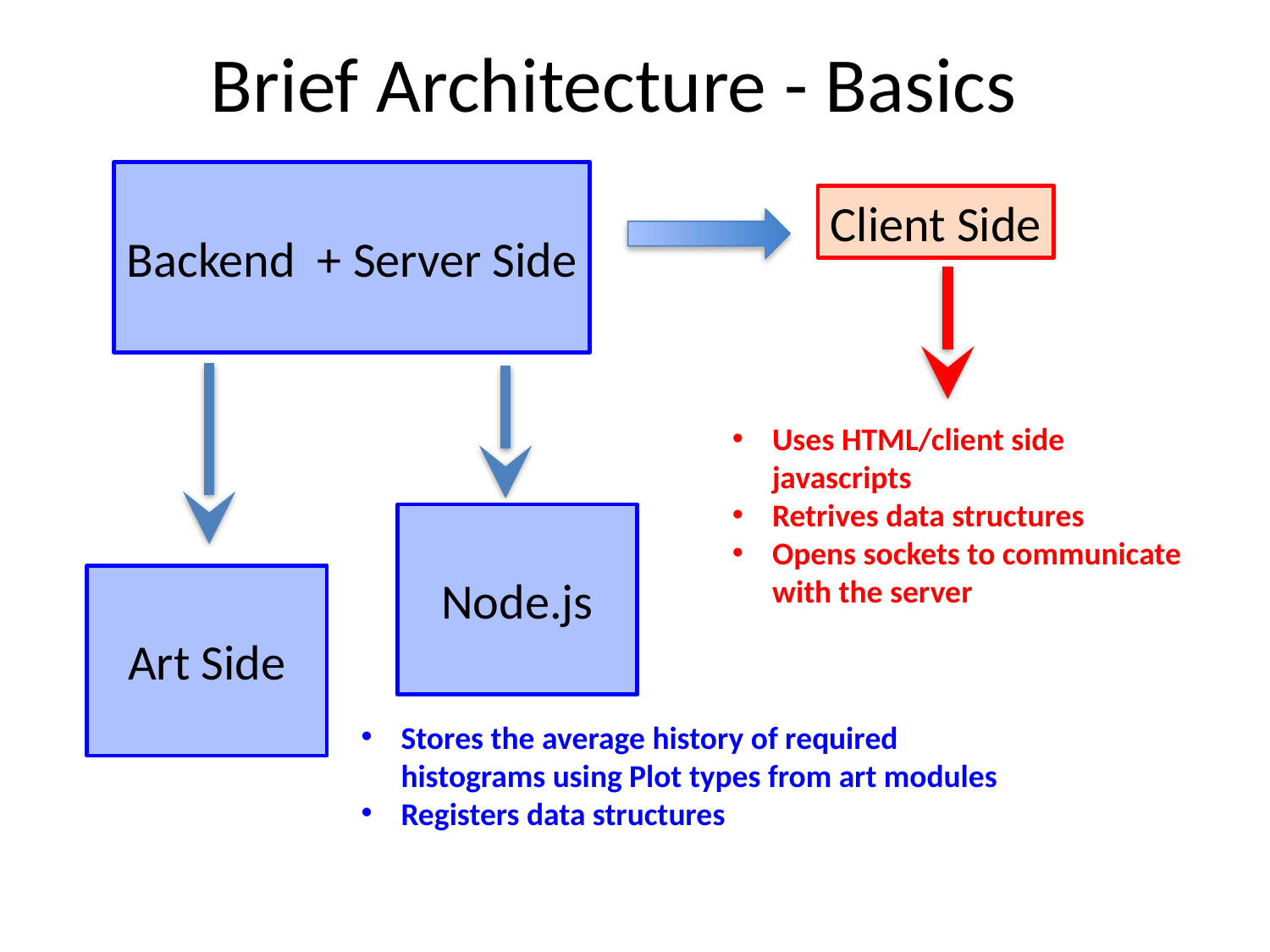

# Brief Architecture - Basics

Backend  + Server Side

Client Side
Uses HTML/client side javascripts
Retrives data structures
Opens sockets to communicate with the server

Node.js

Art Side

Stores the average history of required histograms using Plot types from art modules
Registers data structures